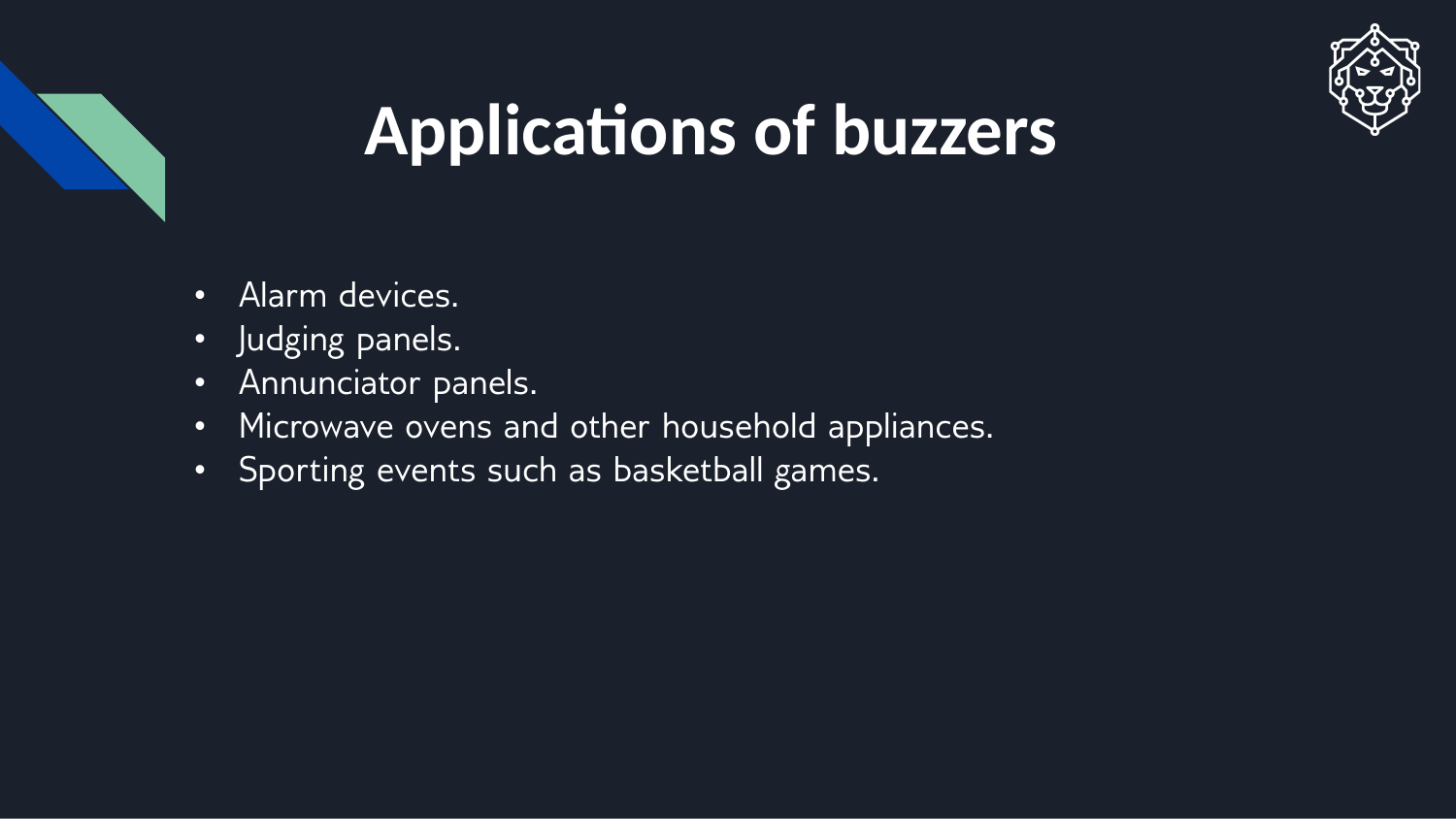

# Applications of buzzers
•   Alarm devices.
•   Judging panels.
•   Annunciator panels.
•   Microwave ovens and other household appliances.
•   Sporting events such as basketball games.